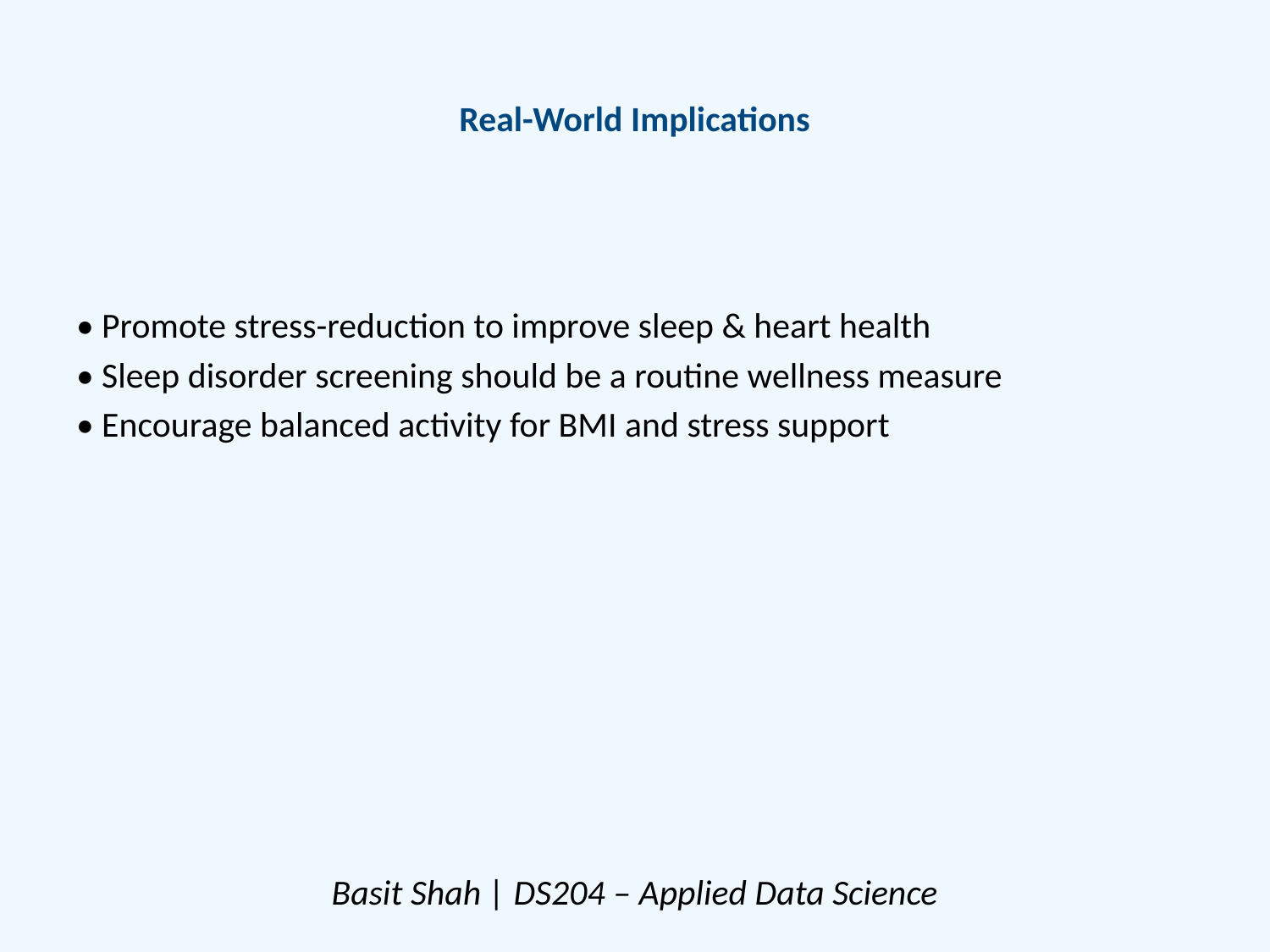

# Real-World Implications

• Promote stress-reduction to improve sleep & heart health
• Sleep disorder screening should be a routine wellness measure
• Encourage balanced activity for BMI and stress support
Basit Shah | DS204 – Applied Data Science